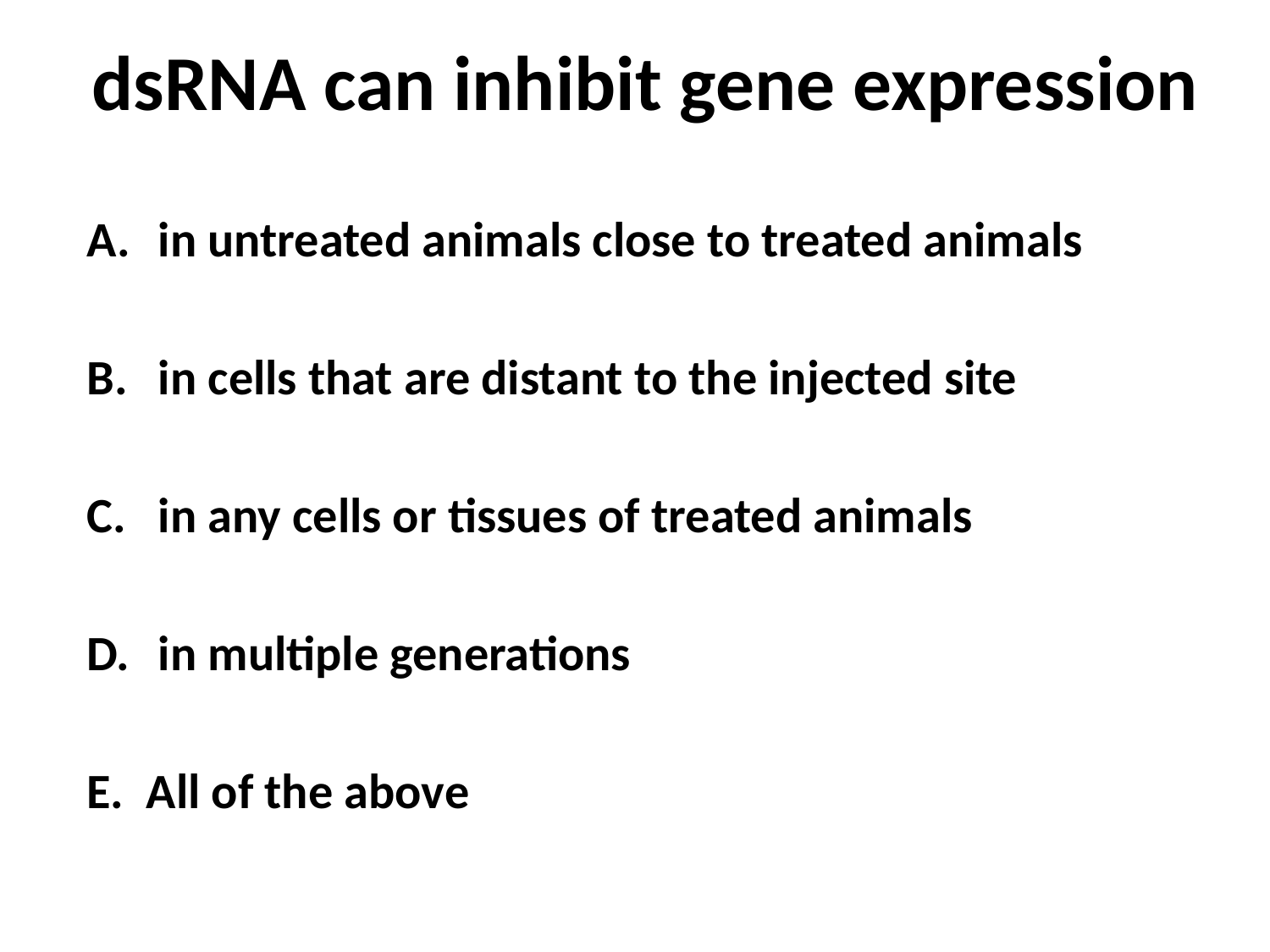

# dsRNA can inhibit gene expression
in untreated animals close to treated animals

in cells that are distant to the injected site

in any cells or tissues of treated animals

in multiple generations

E.  All of the above